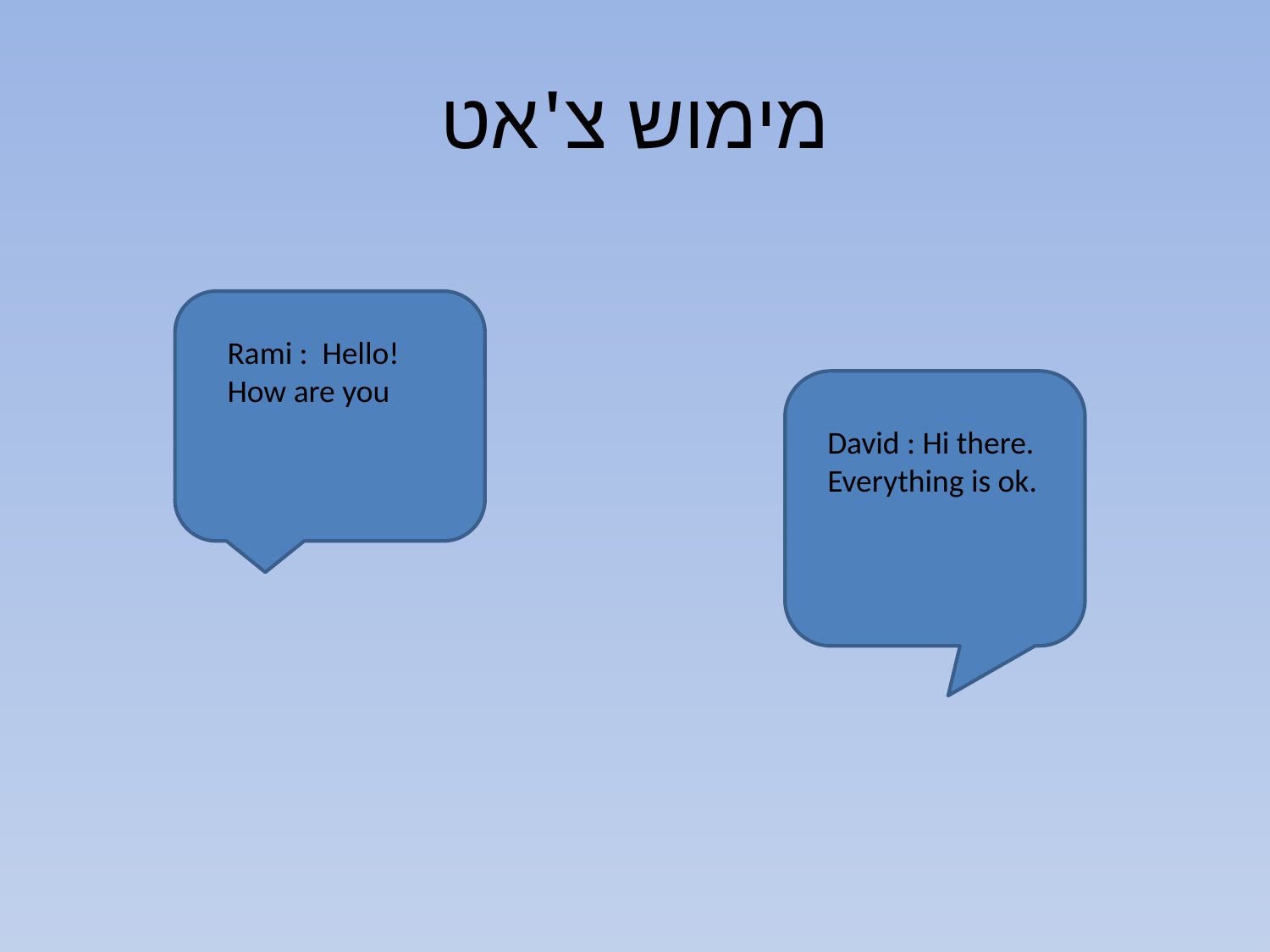

# מימוש צ'אט

Rami :  Hello! How are you

David : Hi there. Everything is ok.